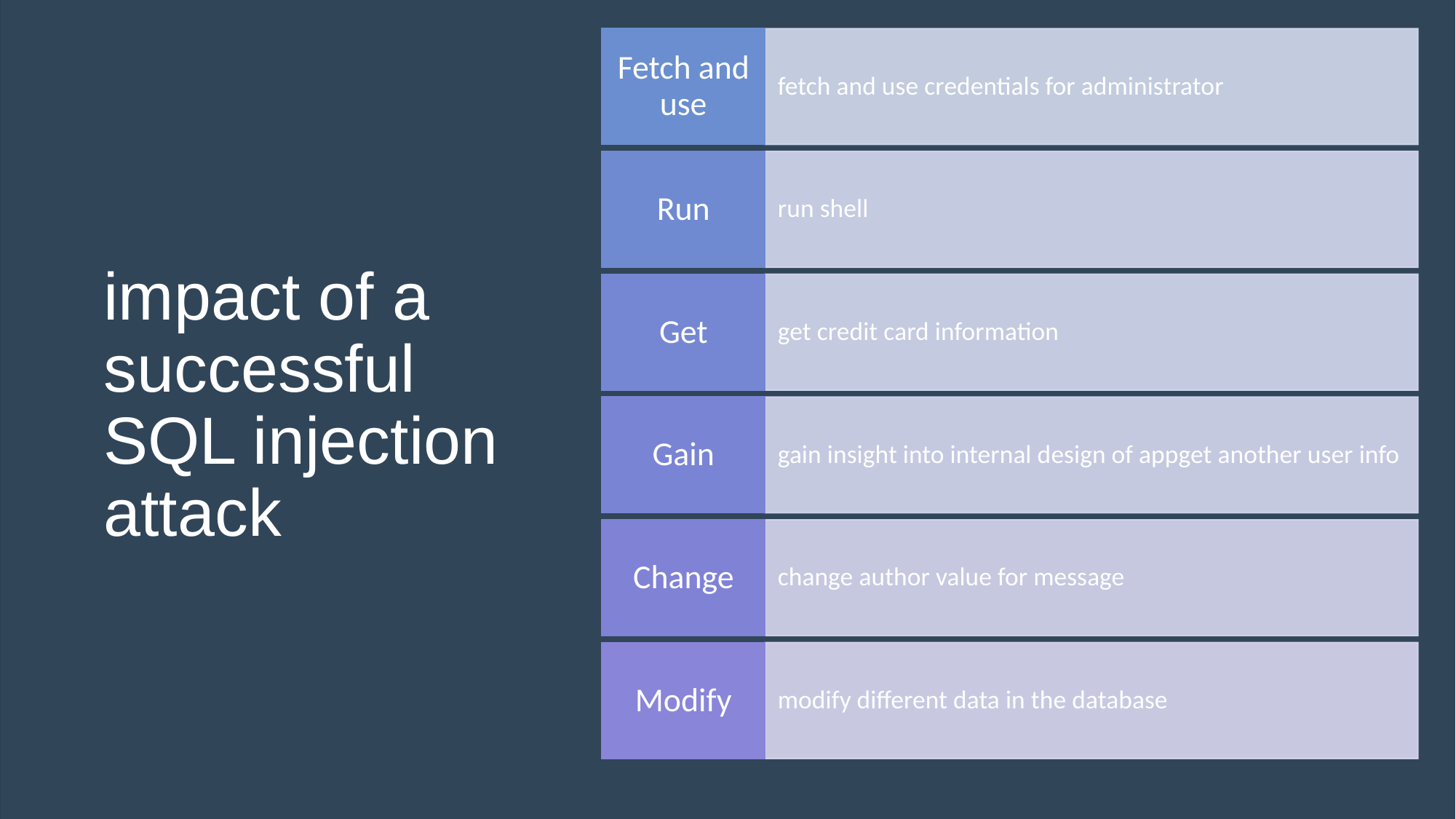

fetch and use credentials for administrator
Fetch and use
run shell
Run
get credit card information
Get
gain insight into internal design of appget another user info
Gain
change author value for message
Change
modify different data in the database
Modify
# impact of a successful SQL injection attack